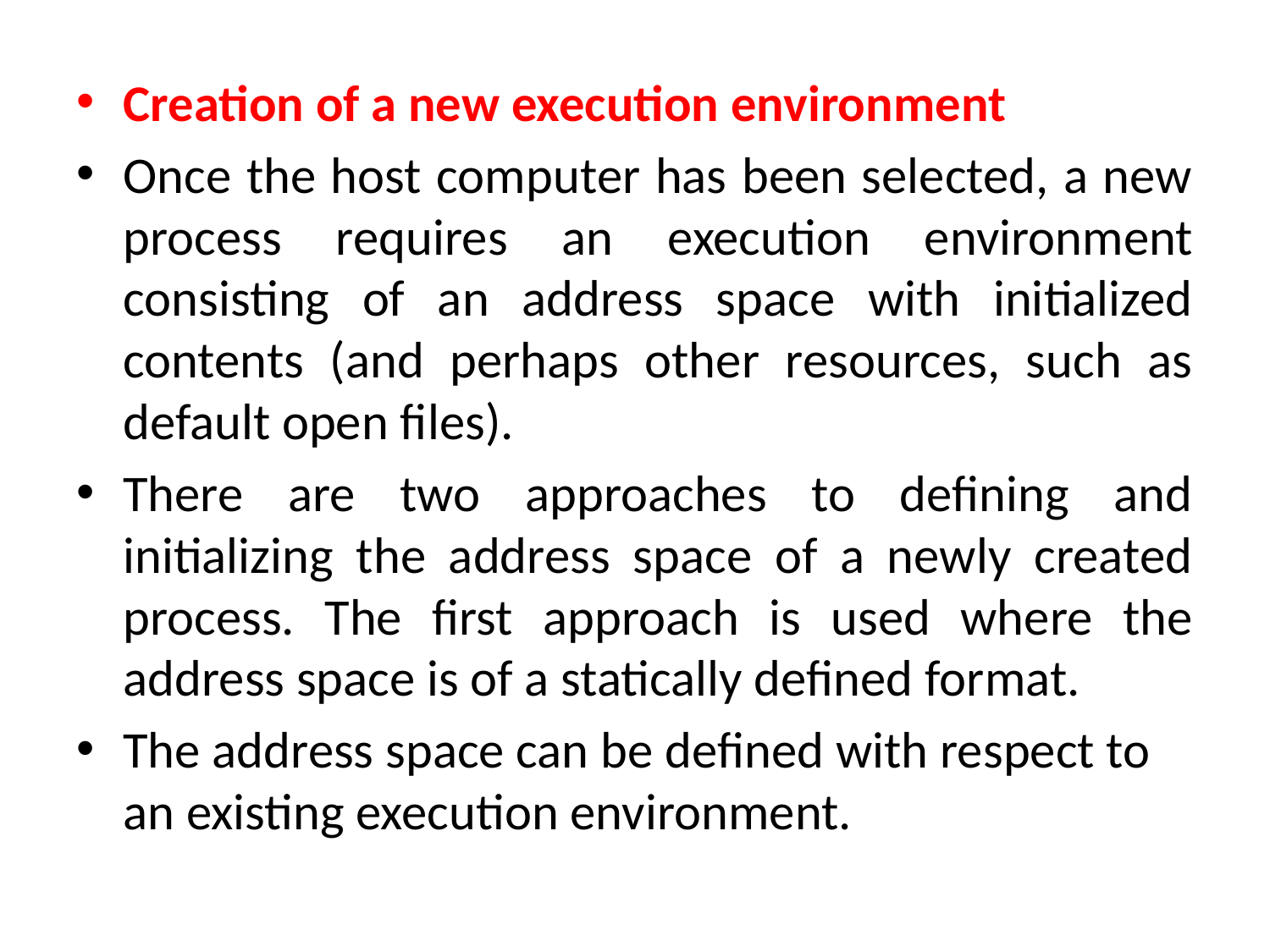

Creation of a new execution environment
Once the host computer has been selected, a new process requires an execution environment consisting of an address space with initialized contents (and perhaps other resources, such as default open files).
There are two approaches to defining and initializing the address space of a newly created process. The first approach is used where the address space is of a statically defined format.
The address space can be defined with respect to an existing execution environment.